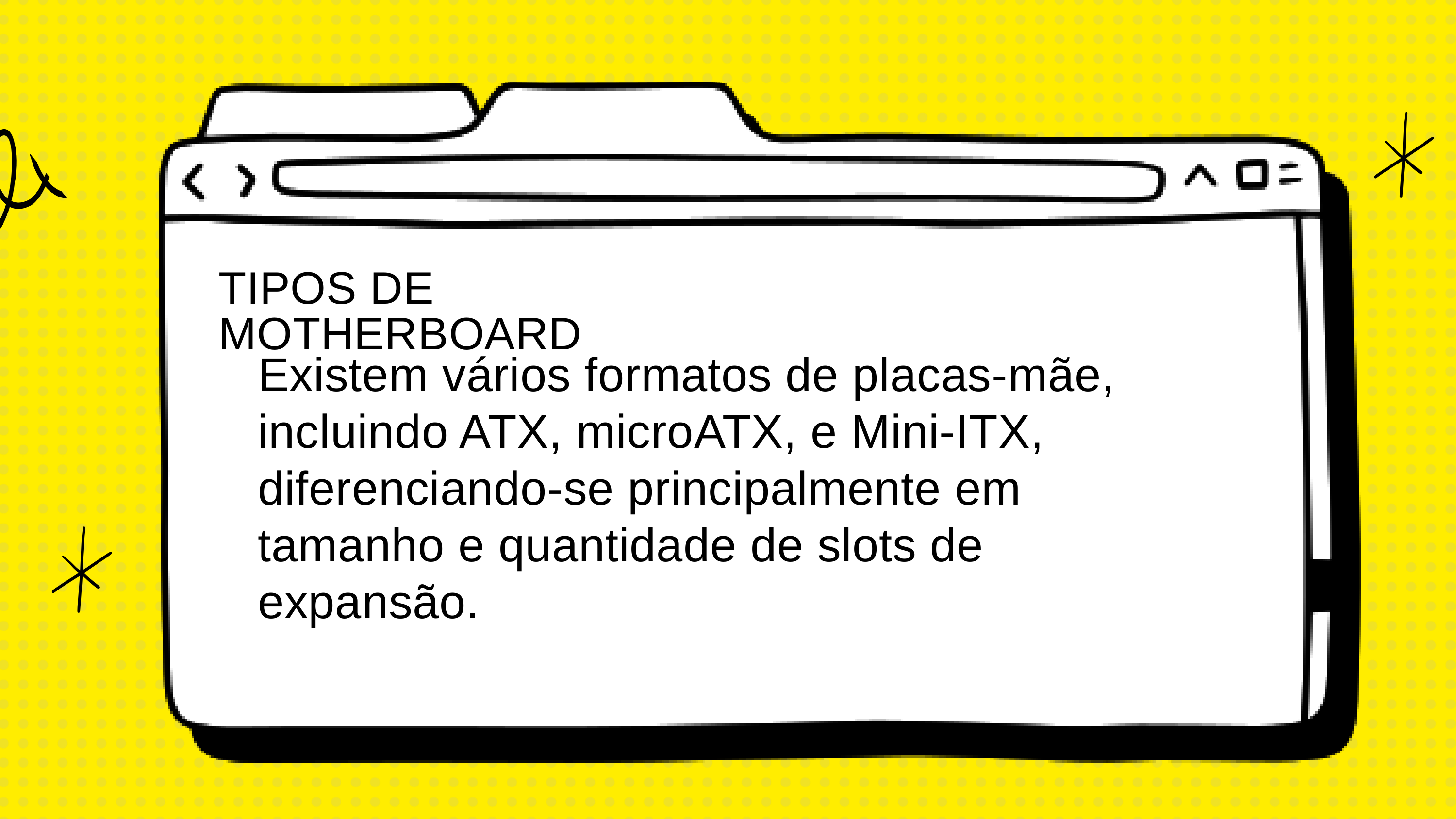

TIPOS DE MOTHERBOARD
Existem vários formatos de placas-mãe, incluindo ATX, microATX, e Mini-ITX, diferenciando-se principalmente em tamanho e quantidade de slots de expansão.